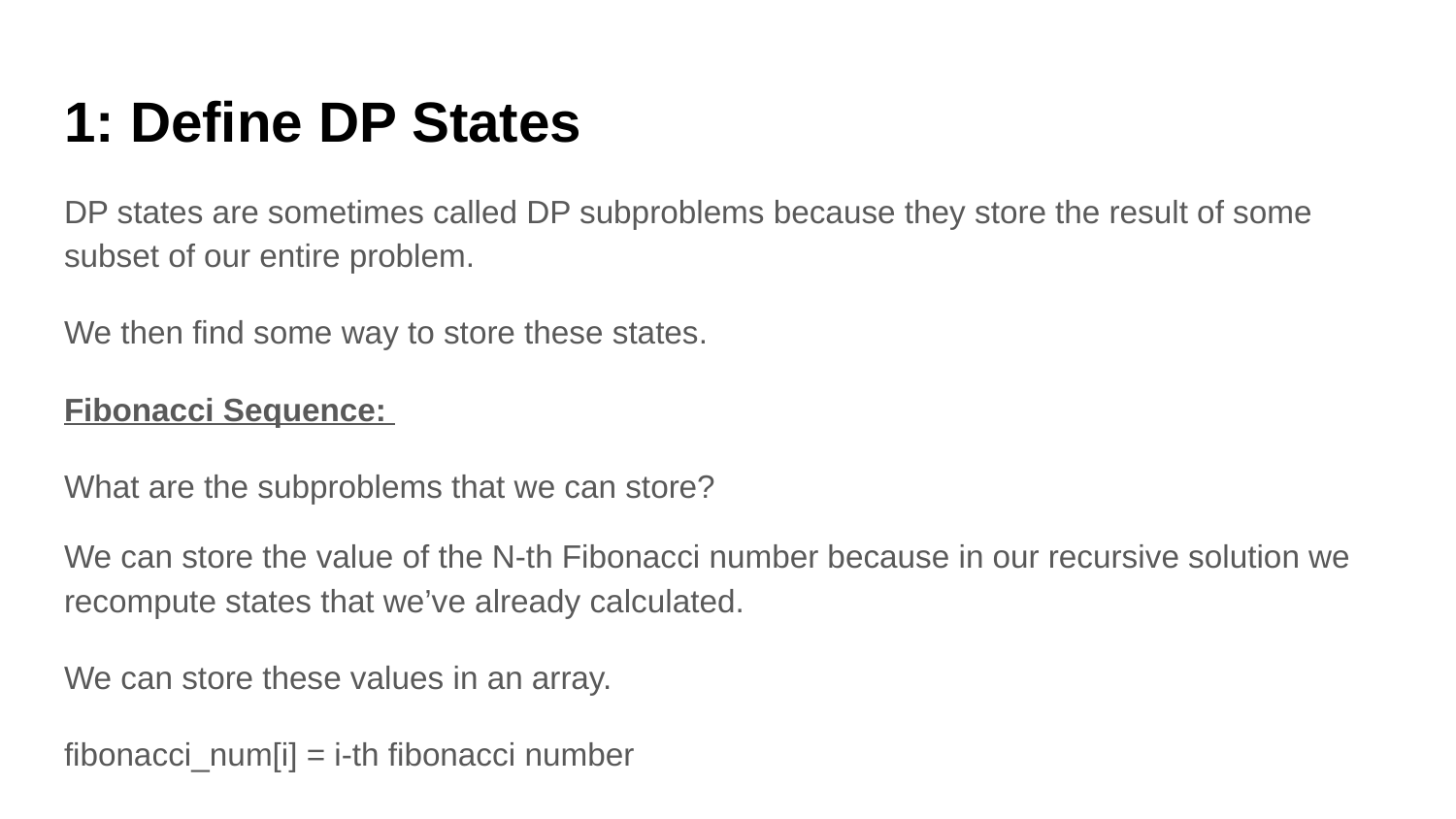

# 1: Define DP States

We can store the value of the N-th Fibonacci number because in our recursive solution we recompute states that we’ve already calculated.
We can store these values in an array.
fibonacci_num[i] = i-th fibonacci number
DP states are sometimes called DP subproblems because they store the result of some subset of our entire problem.
We then find some way to store these states.
Fibonacci Sequence:
What are the subproblems that we can store?